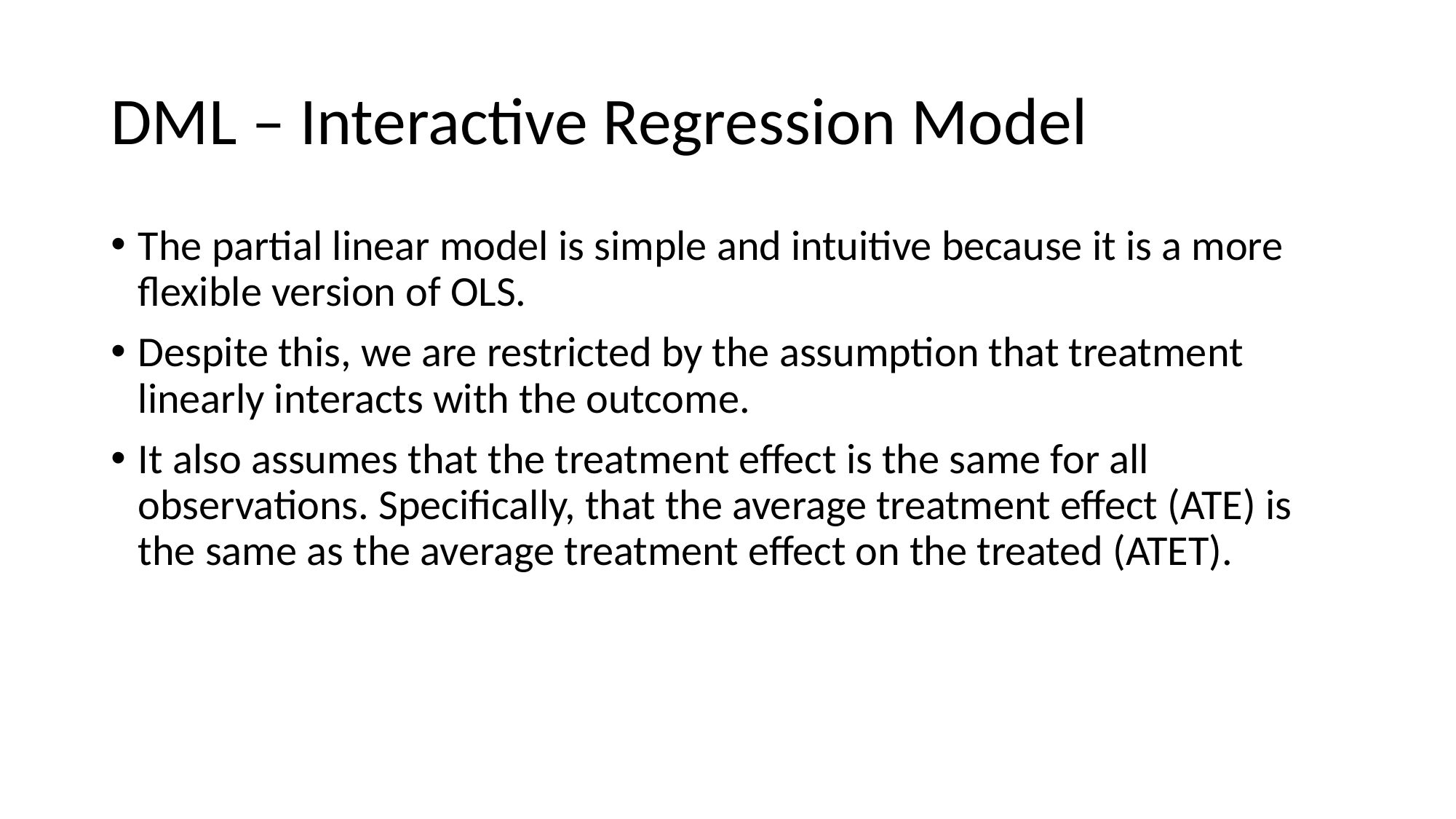

# DML – Interactive Regression Model
The partial linear model is simple and intuitive because it is a more flexible version of OLS.
Despite this, we are restricted by the assumption that treatment linearly interacts with the outcome.
It also assumes that the treatment effect is the same for all observations. Specifically, that the average treatment effect (ATE) is the same as the average treatment effect on the treated (ATET).